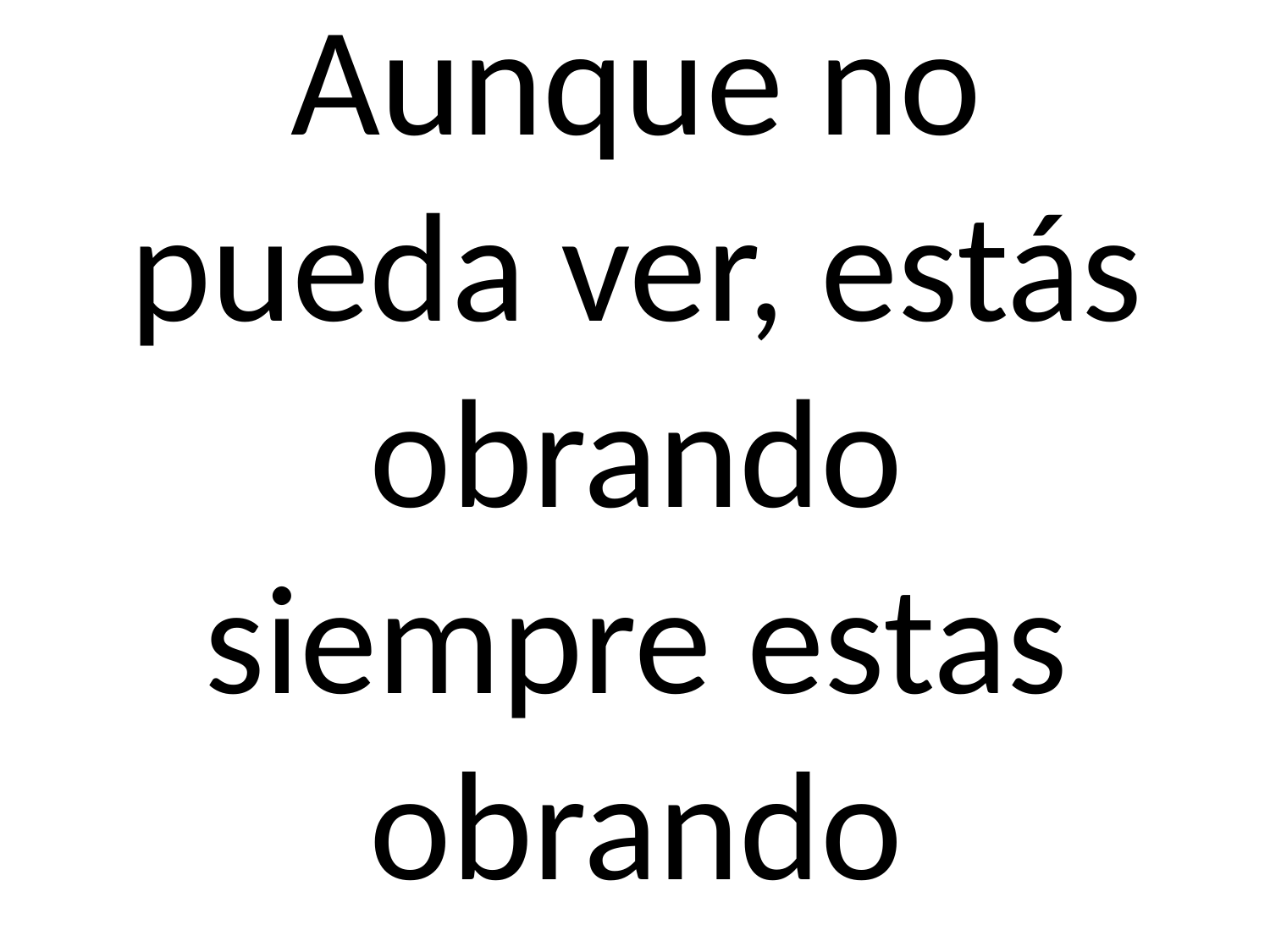

# Aunque no pueda ver, estás obrando siempre estas obrando